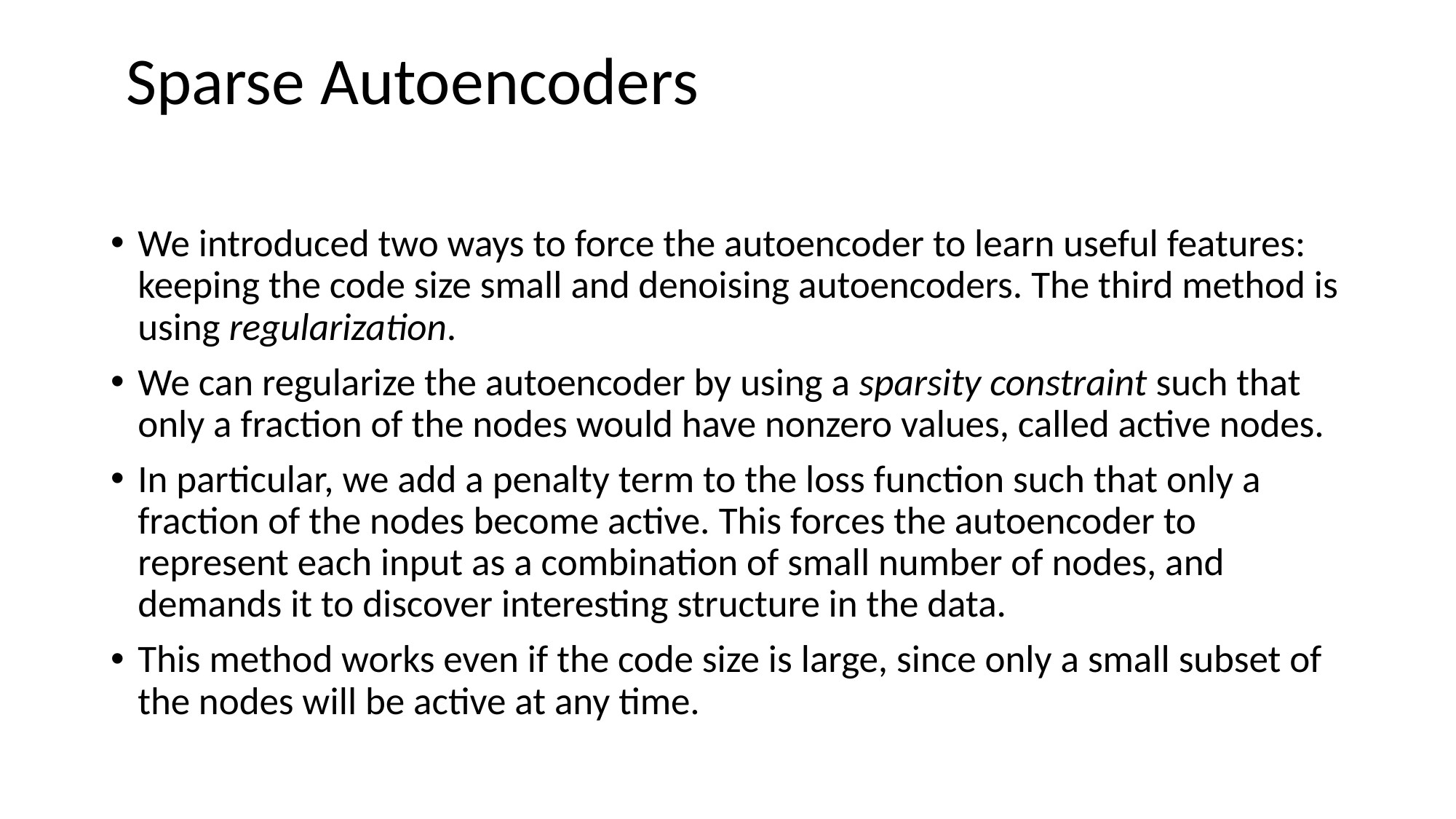

# Sparse Autoencoders
We introduced two ways to force the autoencoder to learn useful features: keeping the code size small and denoising autoencoders. The third method is using regularization.
We can regularize the autoencoder by using a sparsity constraint such that only a fraction of the nodes would have nonzero values, called active nodes.
In particular, we add a penalty term to the loss function such that only a fraction of the nodes become active. This forces the autoencoder to represent each input as a combination of small number of nodes, and demands it to discover interesting structure in the data.
This method works even if the code size is large, since only a small subset of the nodes will be active at any time.